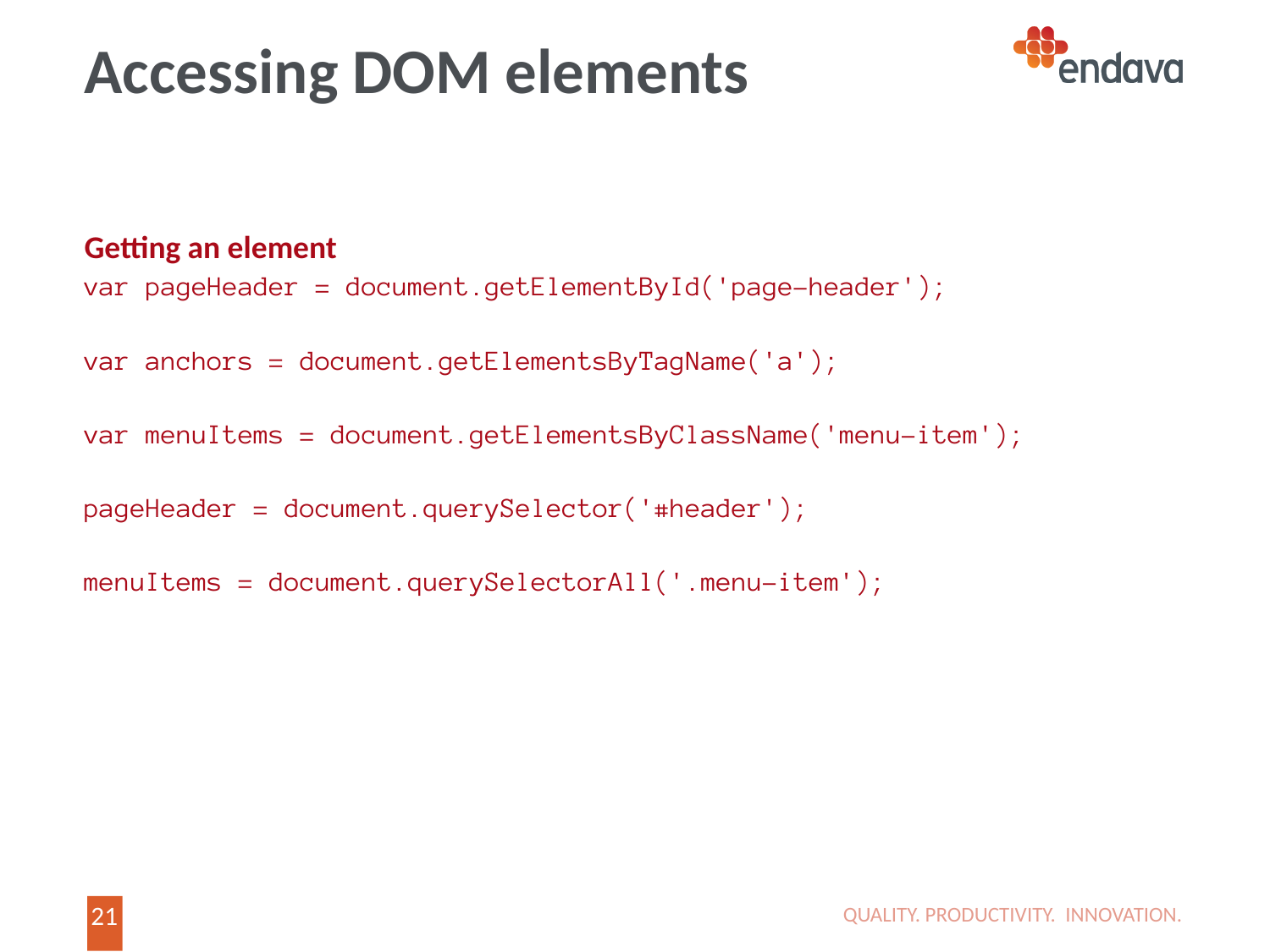

# Accessing DOM elements
Getting an element
var pageHeader = document.getElementById('page-header');

var anchors = document.getElementsByTagName('a');

var menuItems = document.getElementsByClassName('menu-item');

pageHeader = document.querySelector('#header');

menuItems = document.querySelectorAll('.menu-item');
QUALITY. PRODUCTIVITY.  INNOVATION.